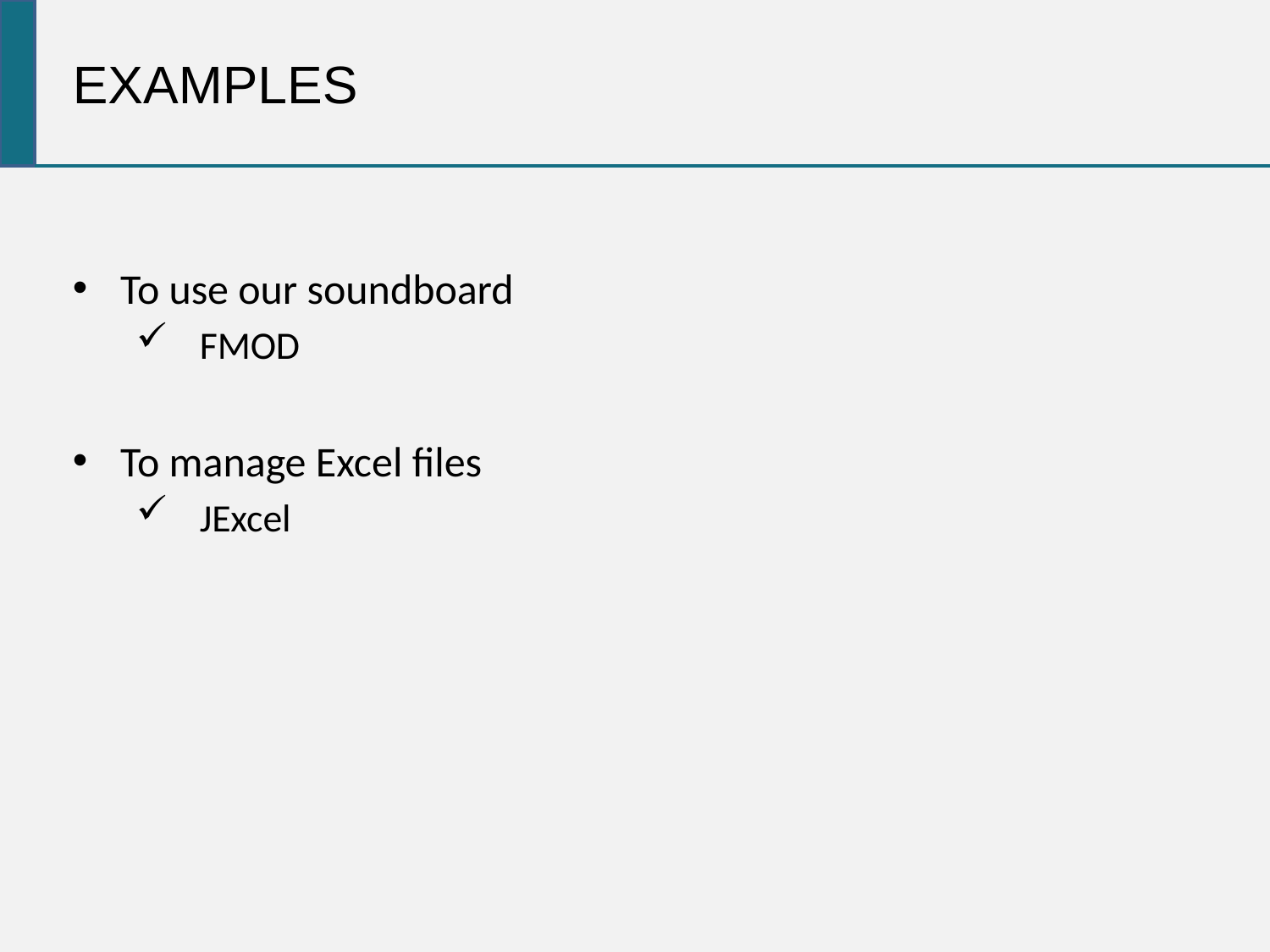

examples

To use our soundboard
FMOD

To manage Excel files
JExcel